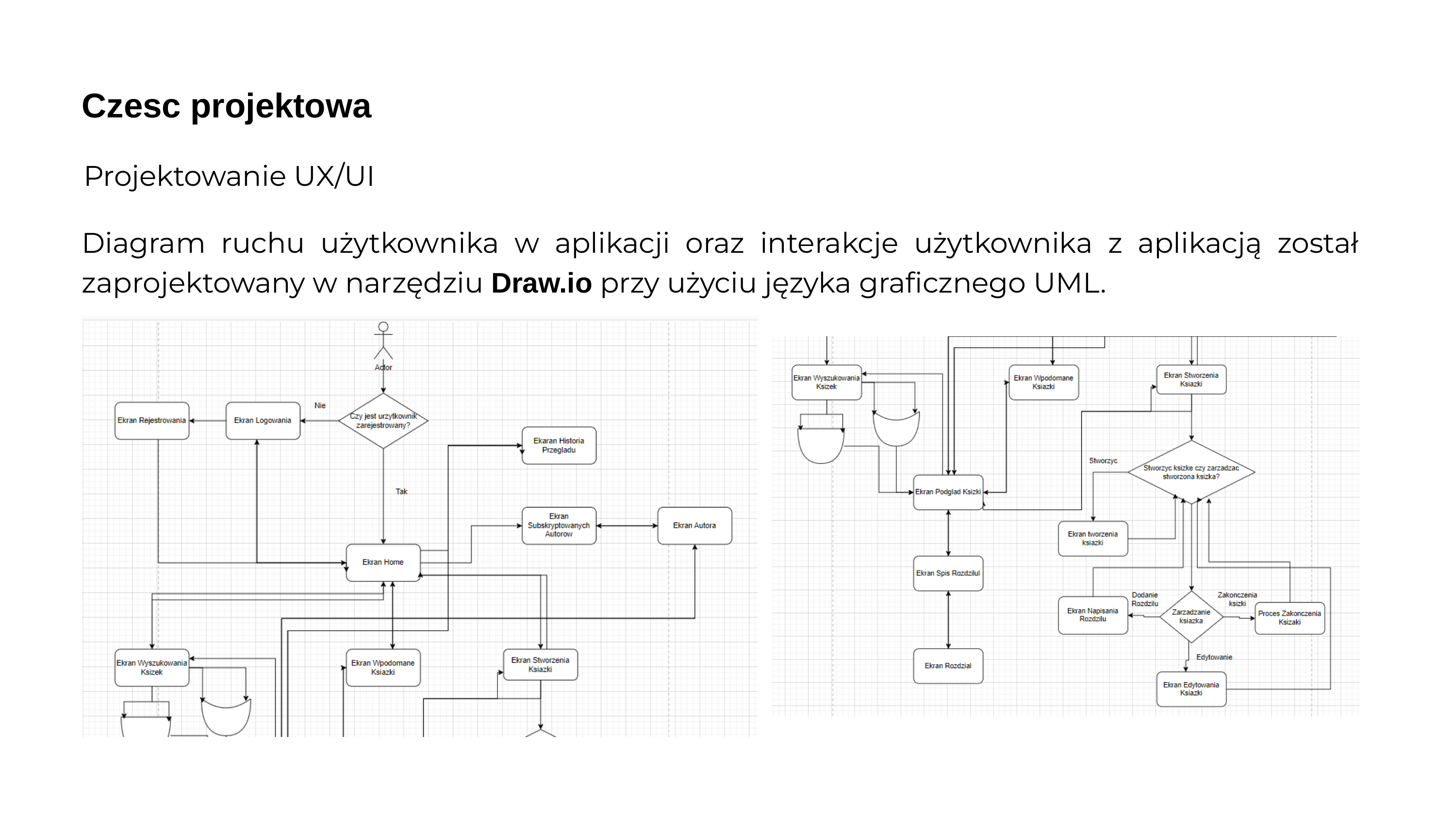

Czesc projektowa
Projektowanie UX/UI
Diagram ruchu użytkownika w aplikacji oraz interakcje użytkownika z aplikacją został zaprojektowany w narzędziu Draw.io przy użyciu języka graficznego UML.